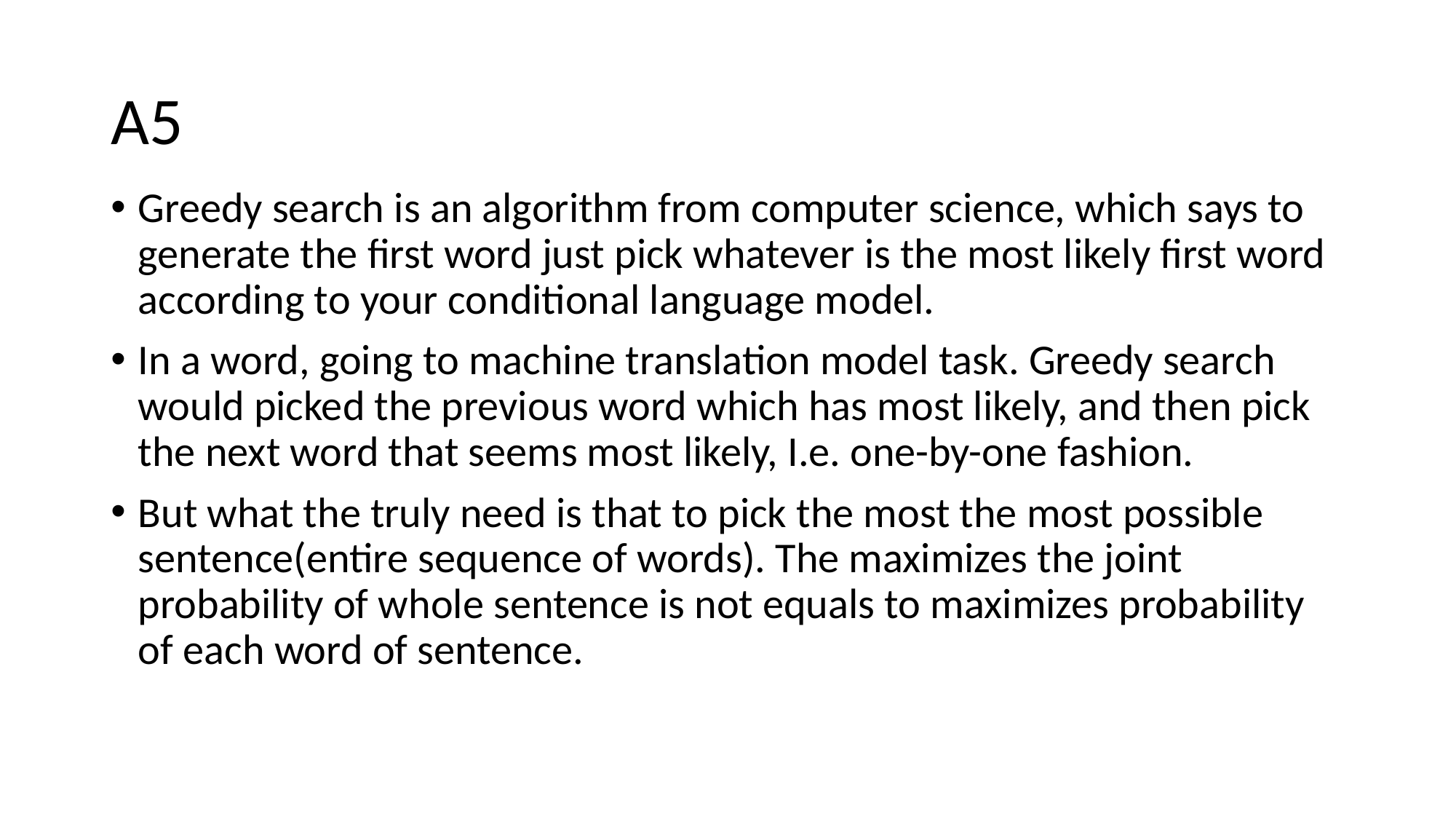

# A5
Greedy search is an algorithm from computer science, which says to generate the first word just pick whatever is the most likely first word according to your conditional language model.
In a word, going to machine translation model task. Greedy search would picked the previous word which has most likely, and then pick the next word that seems most likely, I.e. one-by-one fashion.
But what the truly need is that to pick the most the most possible sentence(entire sequence of words). The maximizes the joint probability of whole sentence is not equals to maximizes probability of each word of sentence.